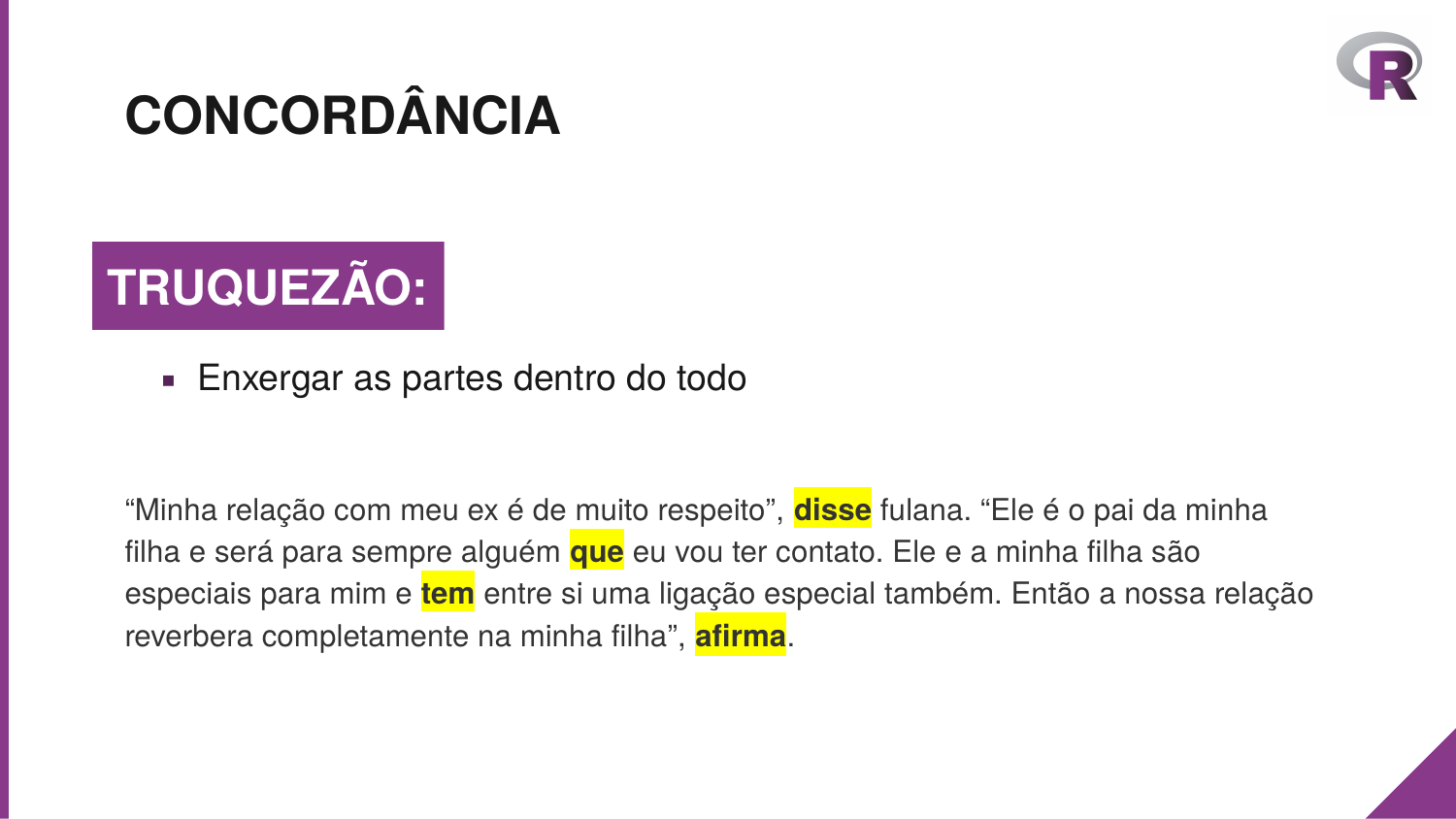

# CONCORDÂNCIA

TRUQUEZÃO:

Enxergar as partes dentro do todo

“Minha relação com meu ex é de muito respeito”, disse fulana. “Ele é o pai da minha filha e será para sempre alguém que eu vou ter contato. Ele e a minha filha são especiais para mim e tem entre si uma ligação especial também. Então a nossa relação reverbera completamente na minha filha”, afirma.